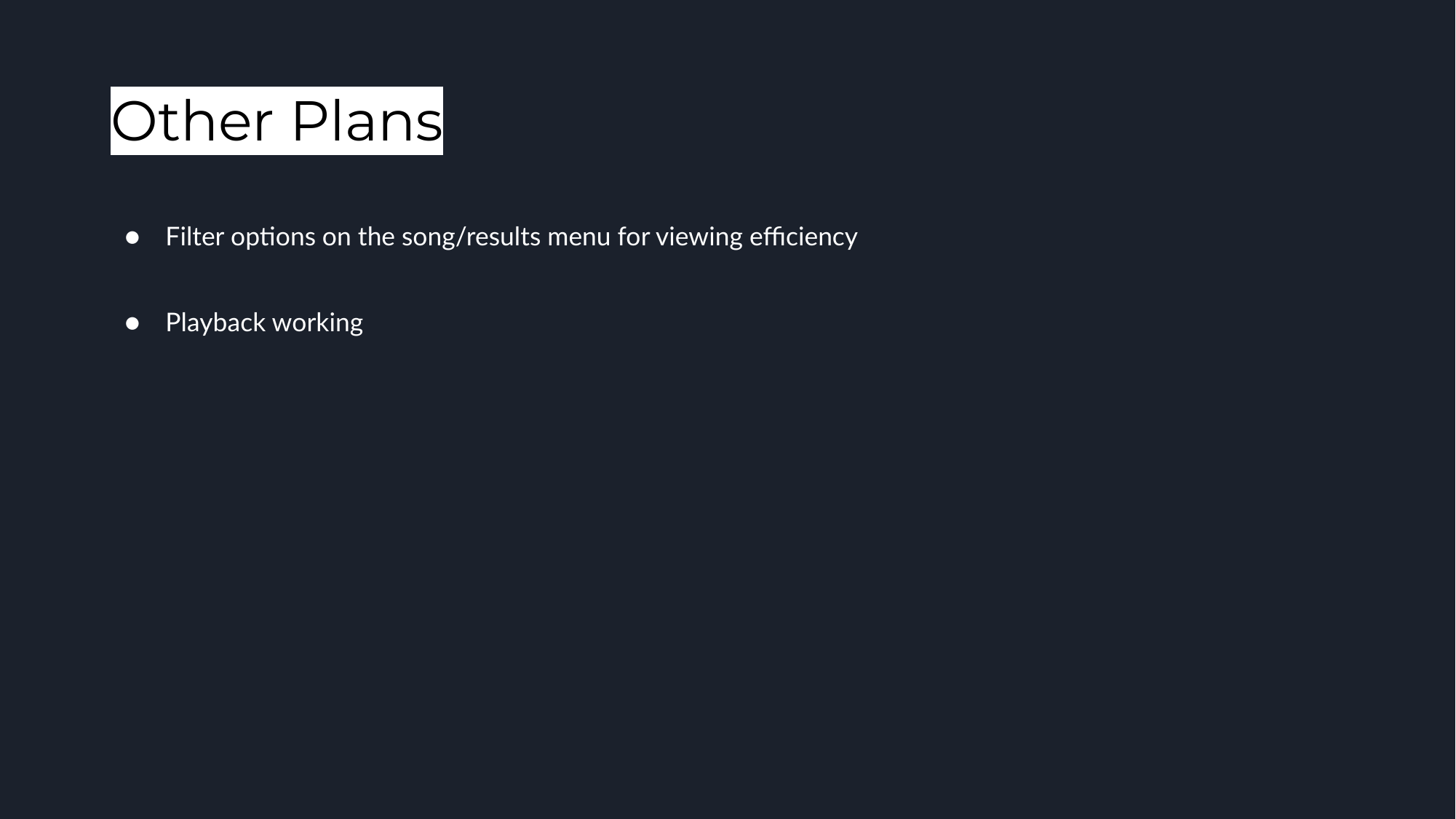

# Other Plans
Filter options on the song/results menu for viewing efficiency

Playback working